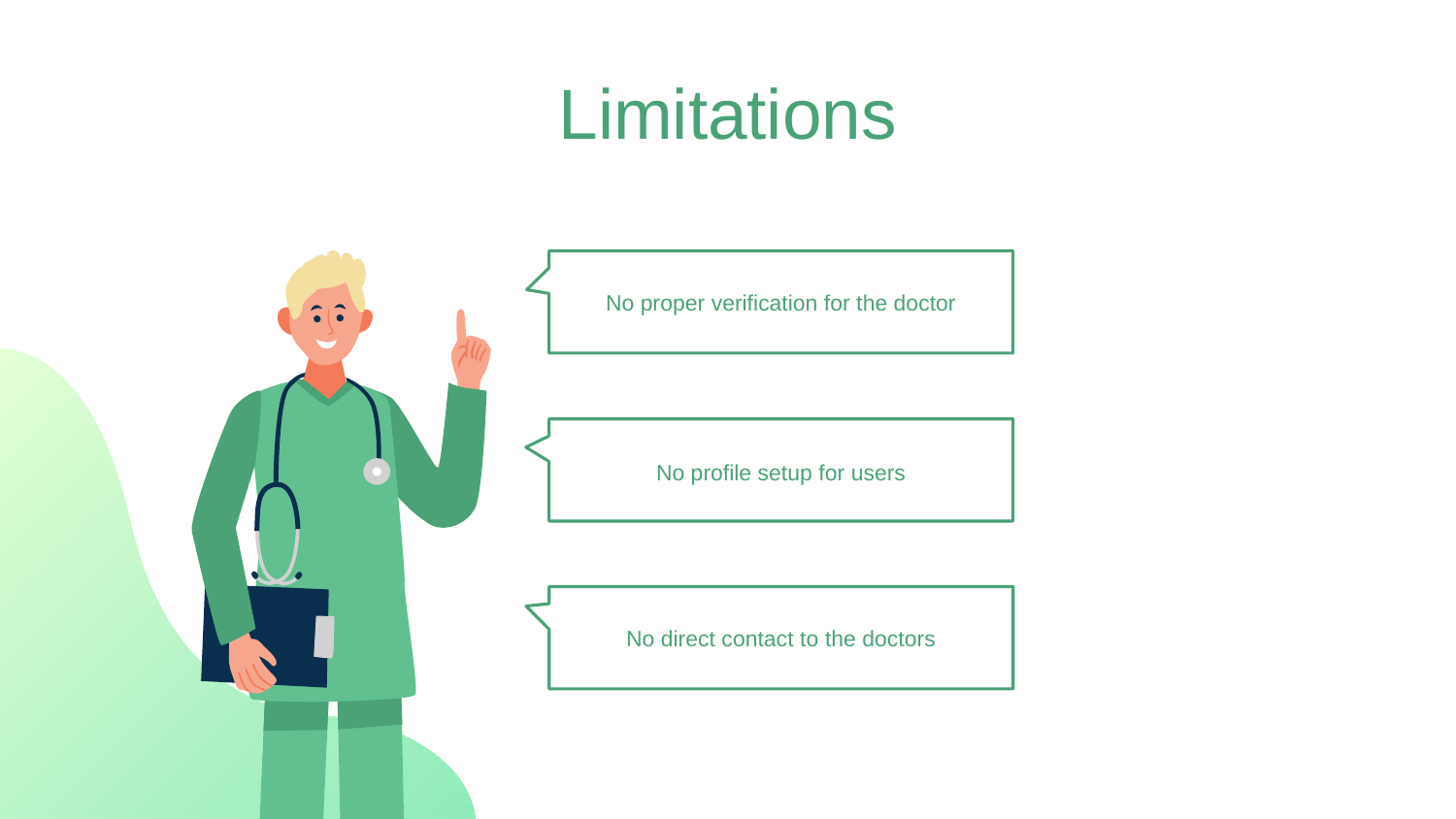

# Limitations

No proper verification for the doctor
No profile setup for users

No direct contact to the doctors